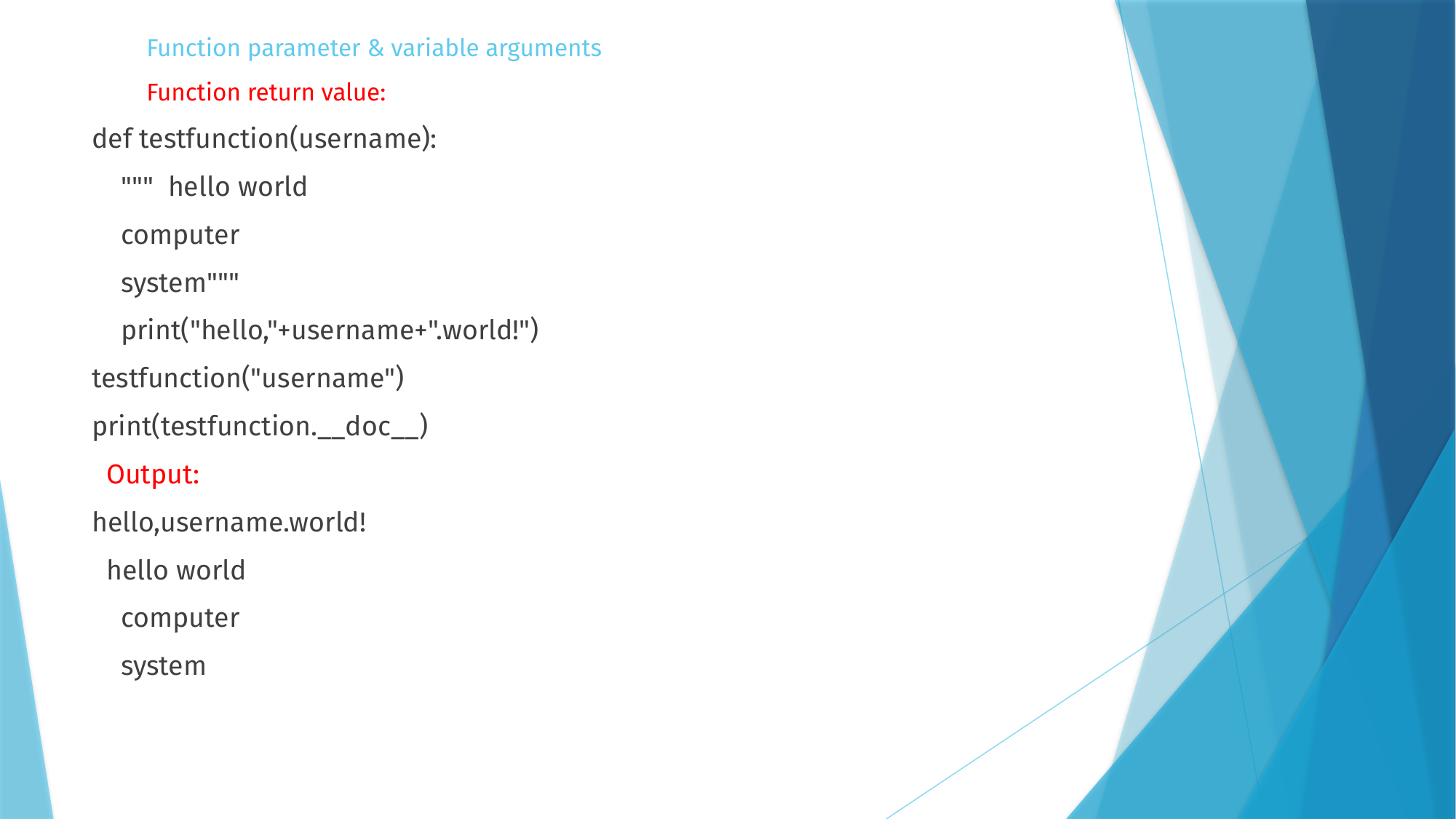

Function parameter & variable arguments
Function return value:
def testfunction(username):
    """  hello world
    computer
    system"""
    print("hello,"+username+".world!")
testfunction("username")
print(testfunction.__doc__)
  Output:
hello,username.world!
  hello world
    computer
    system